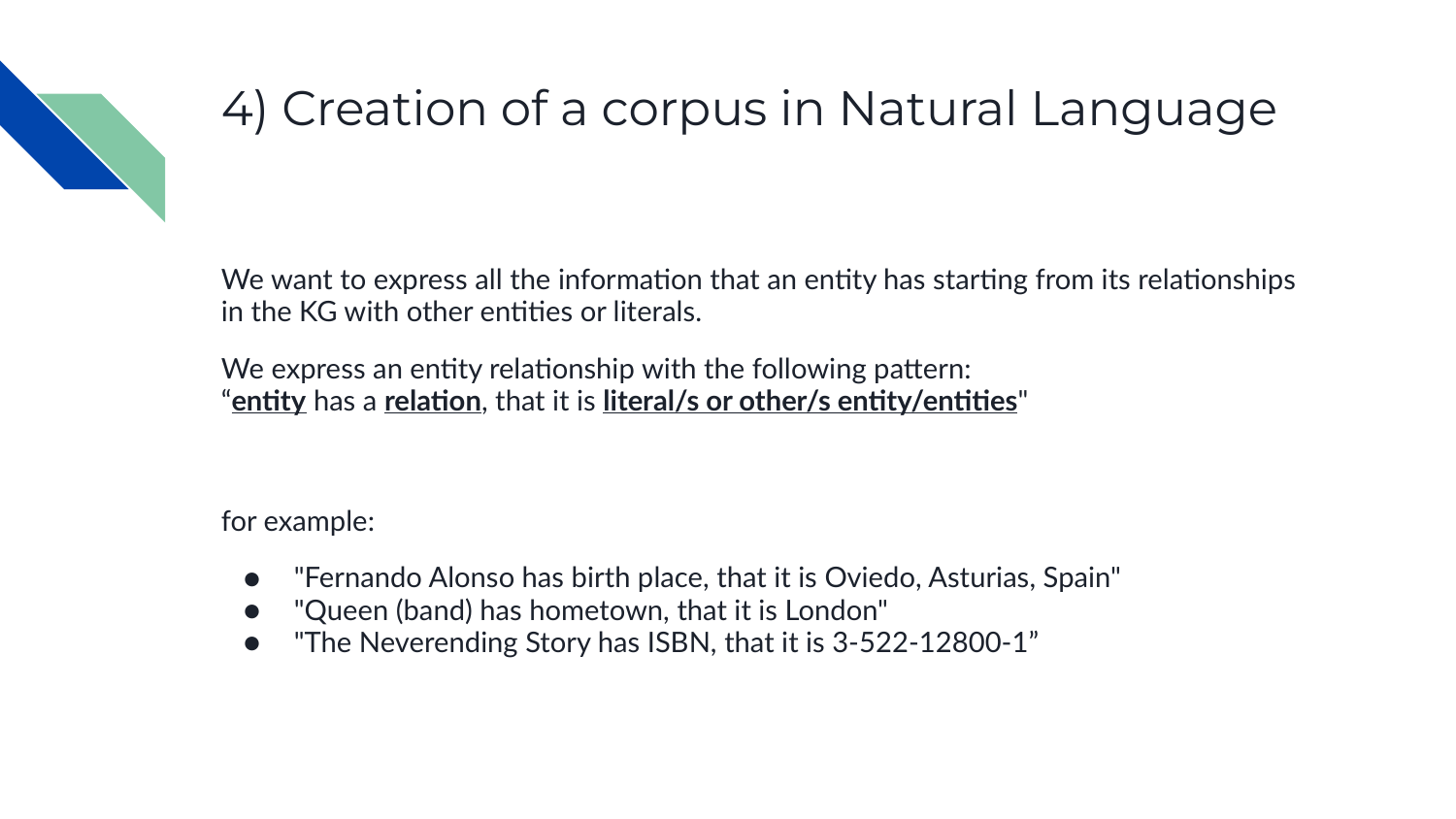

# 4) Creation of a corpus in Natural Language
We want to express all the information that an entity has starting from its relationships in the KG with other entities or literals.
We express an entity relationship with the following pattern:
“entity has a relation, that it is literal/s or other/s entity/entities"

for example:
"Fernando Alonso has birth place, that it is Oviedo, Asturias, Spain"
"Queen (band) has hometown, that it is London"
"The Neverending Story has ISBN, that it is 3-522-12800-1”